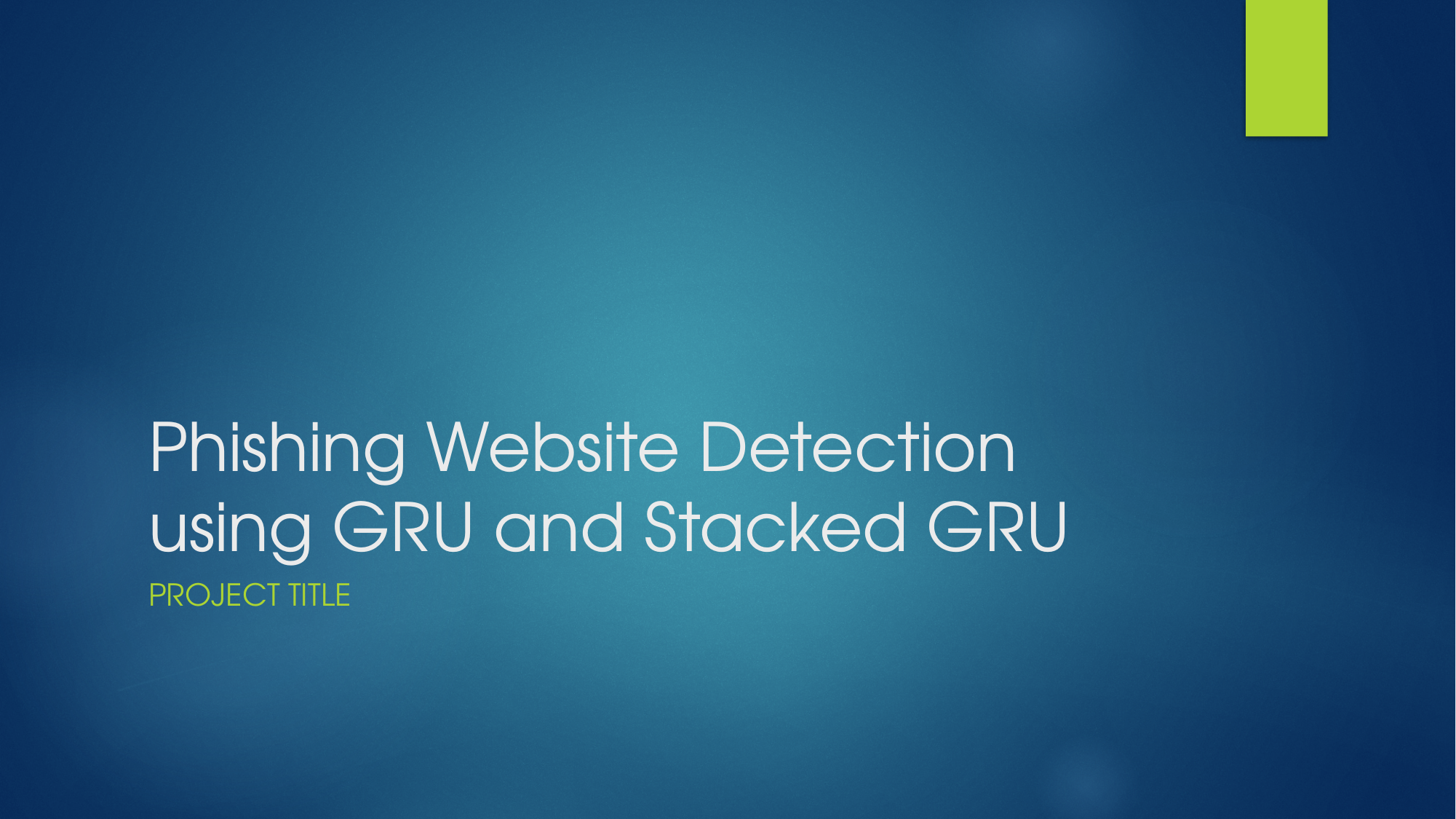

# Phishing Website Detection using GRU and Stacked GRU
Project title